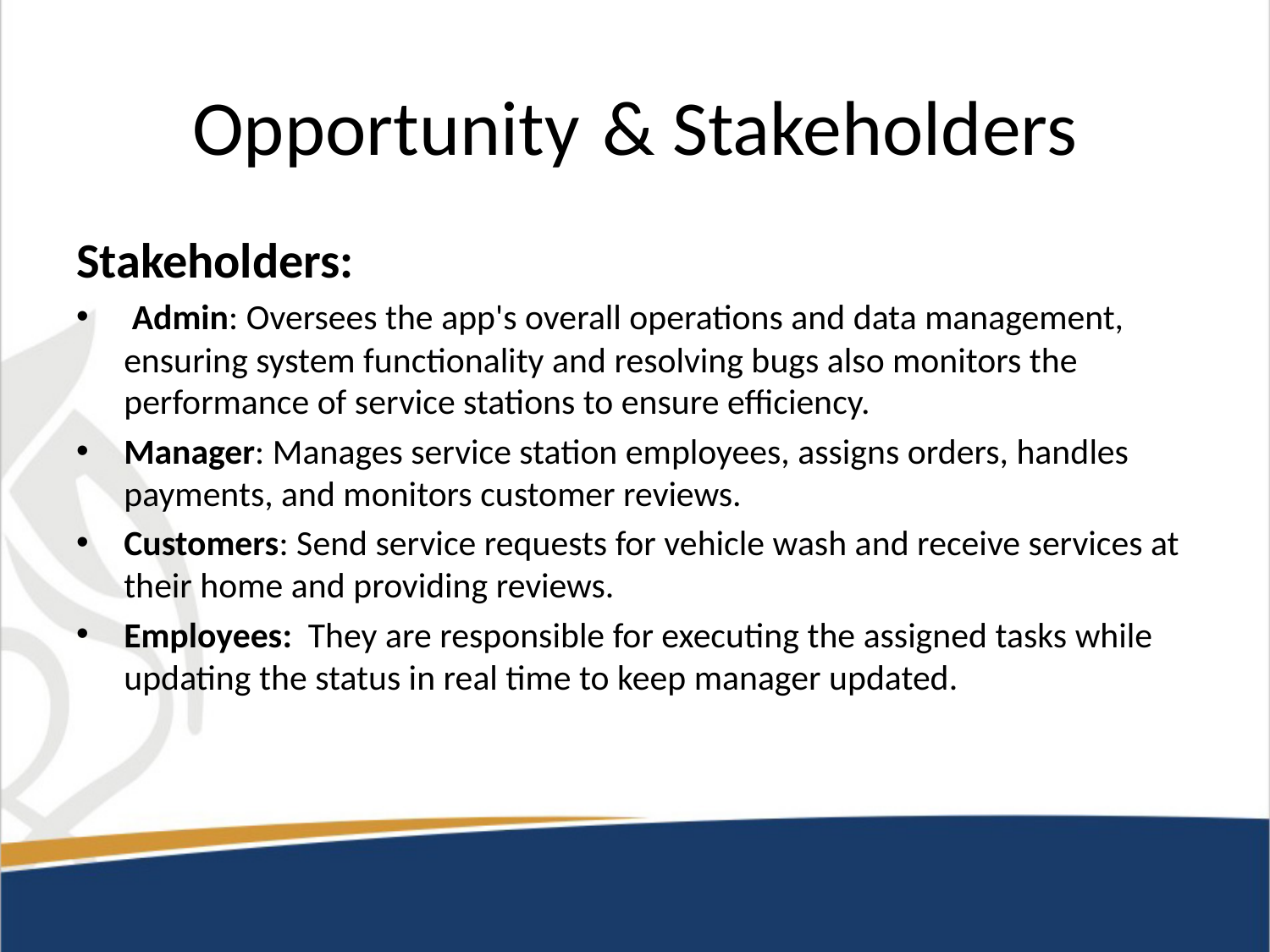

# Opportunity & Stakeholders
Stakeholders:
 Admin: Oversees the app's overall operations and data management, ensuring system functionality and resolving bugs also monitors the performance of service stations to ensure efficiency.
Manager: Manages service station employees, assigns orders, handles payments, and monitors customer reviews.
Customers: Send service requests for vehicle wash and receive services at their home and providing reviews.
Employees:  They are responsible for executing the assigned tasks while updating the status in real time to keep manager updated.